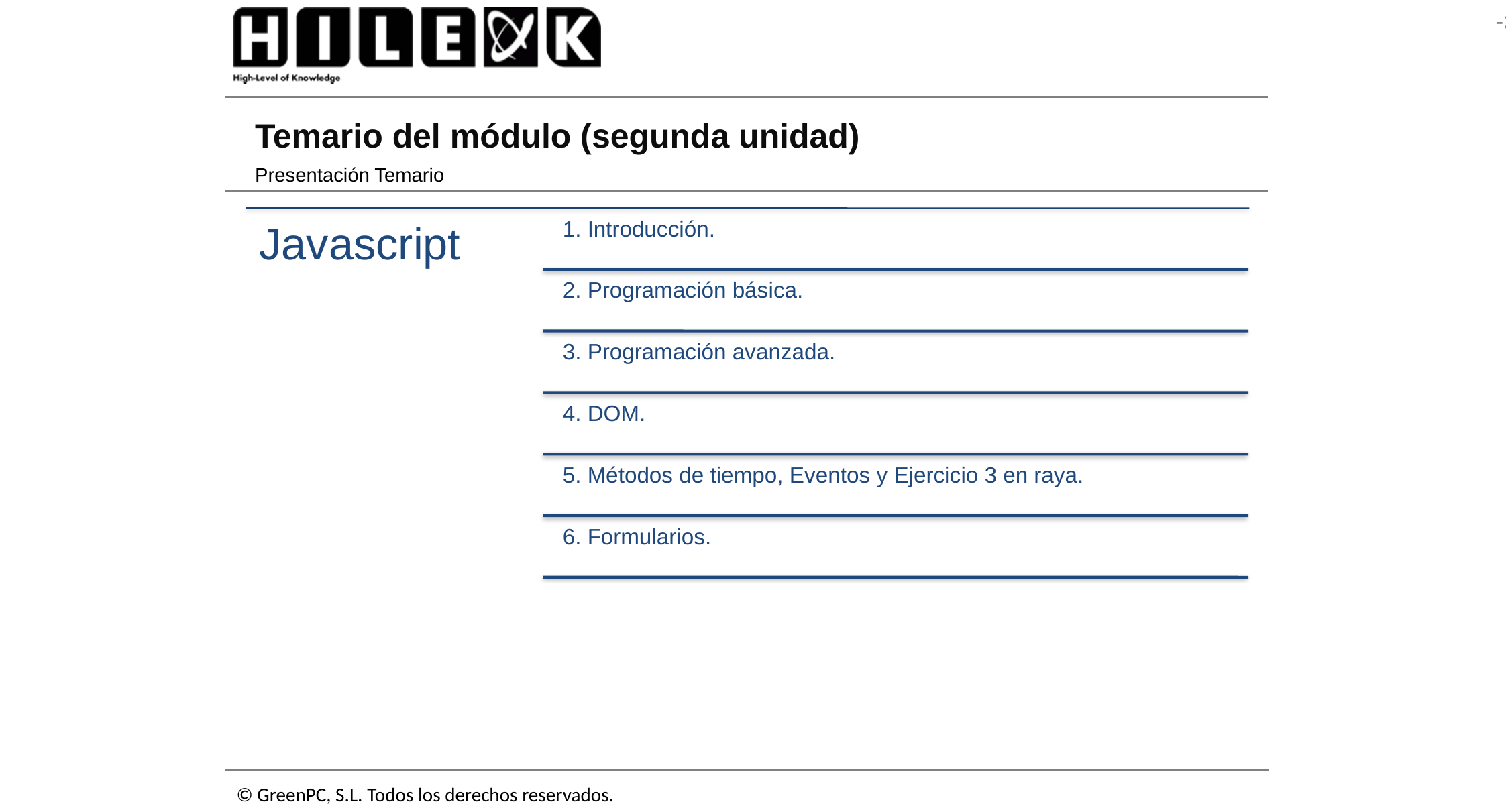

# Temario del módulo (segunda unidad)
Presentación Temario
Javascript
1. Introducción.
2. Programación básica.
3. Programación avanzada.
4. DOM.
5. Métodos de tiempo, Eventos y Ejercicio 3 en raya.
6. Formularios.